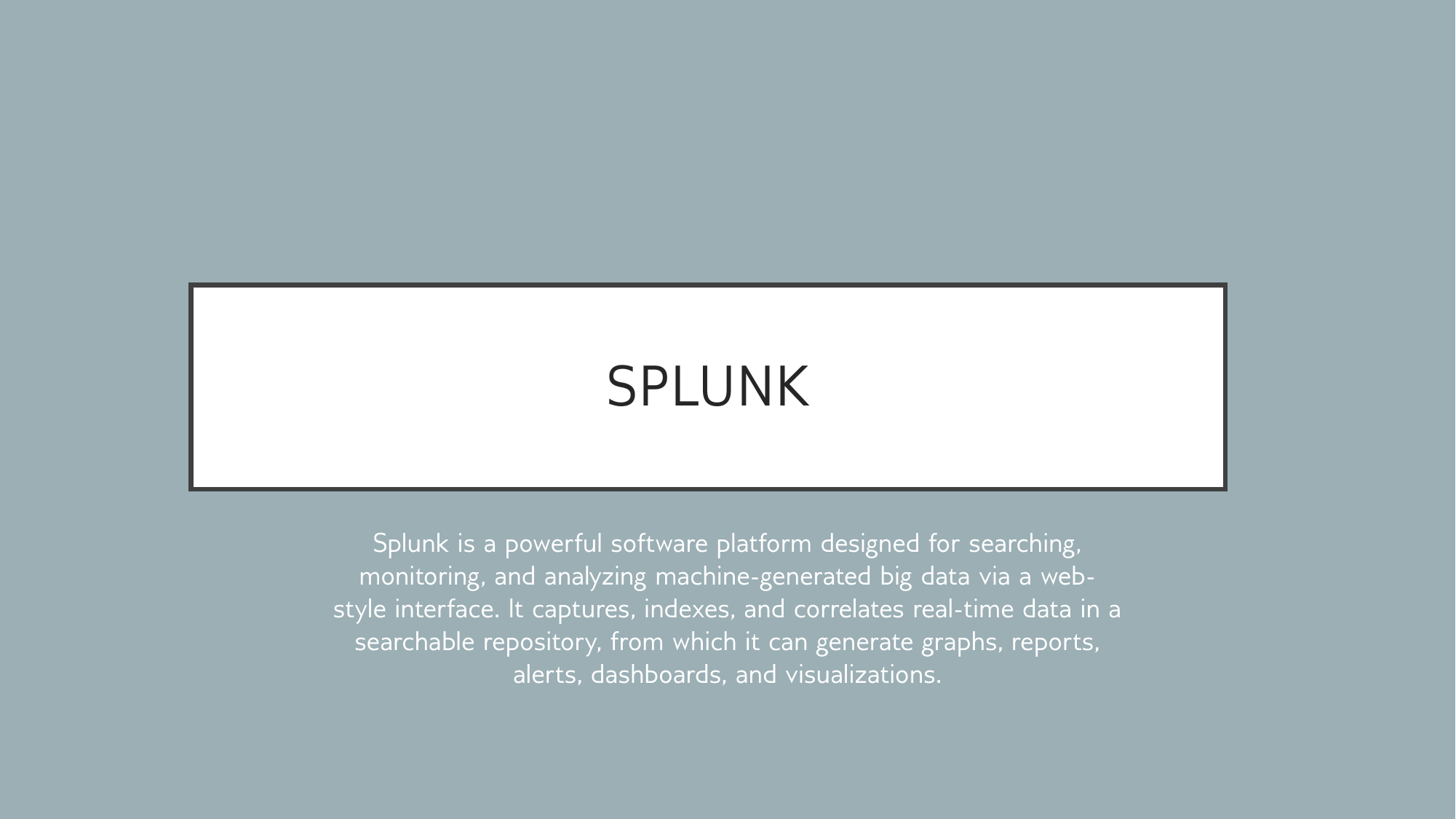

# splunk
Splunk is a powerful software platform designed for searching, monitoring, and analyzing machine-generated big data via a web-style interface. It captures, indexes, and correlates real-time data in a searchable repository, from which it can generate graphs, reports, alerts, dashboards, and visualizations.